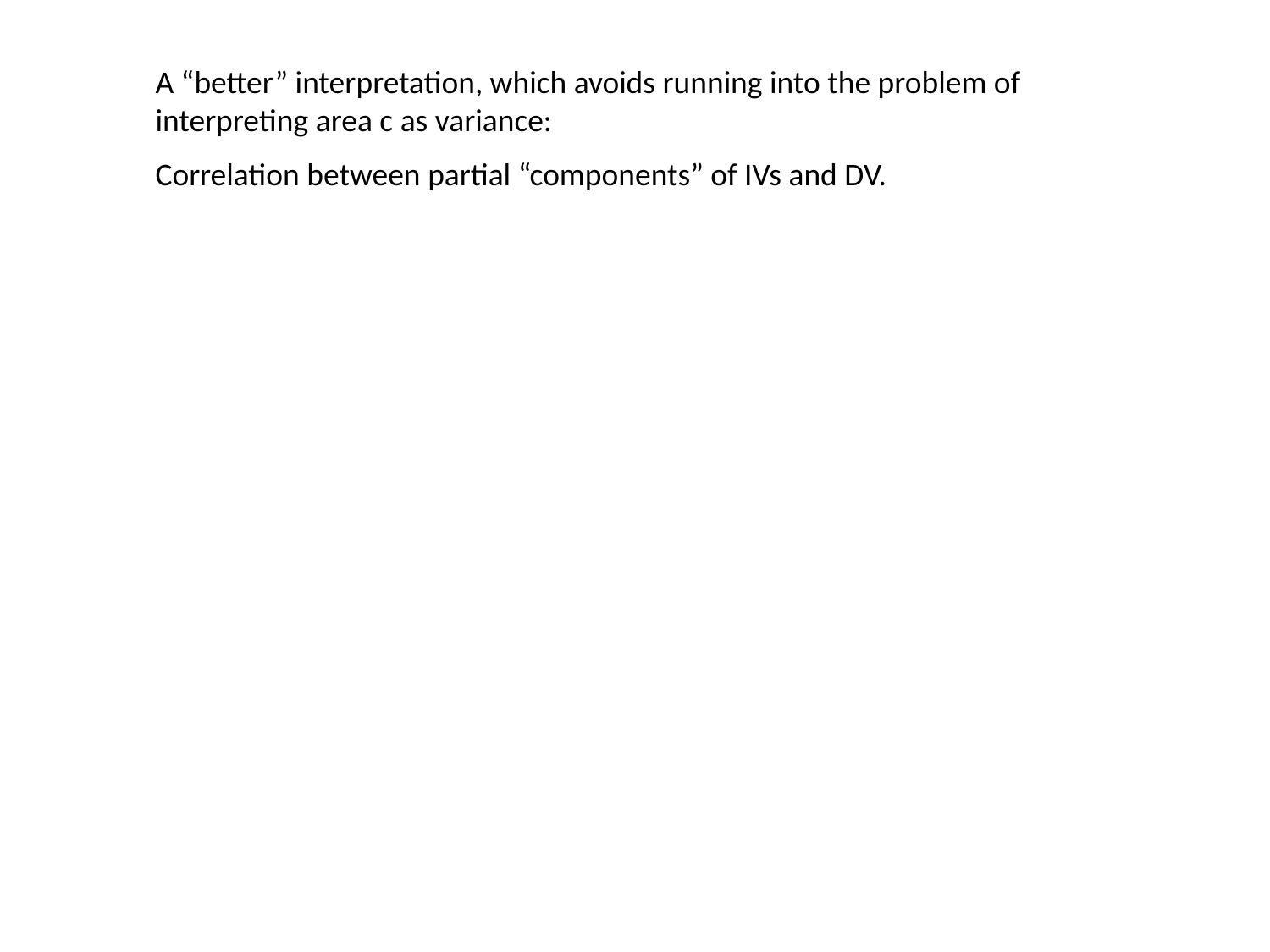

A “better” interpretation, which avoids running into the problem of interpreting area c as variance:
Correlation between partial “components” of IVs and DV.